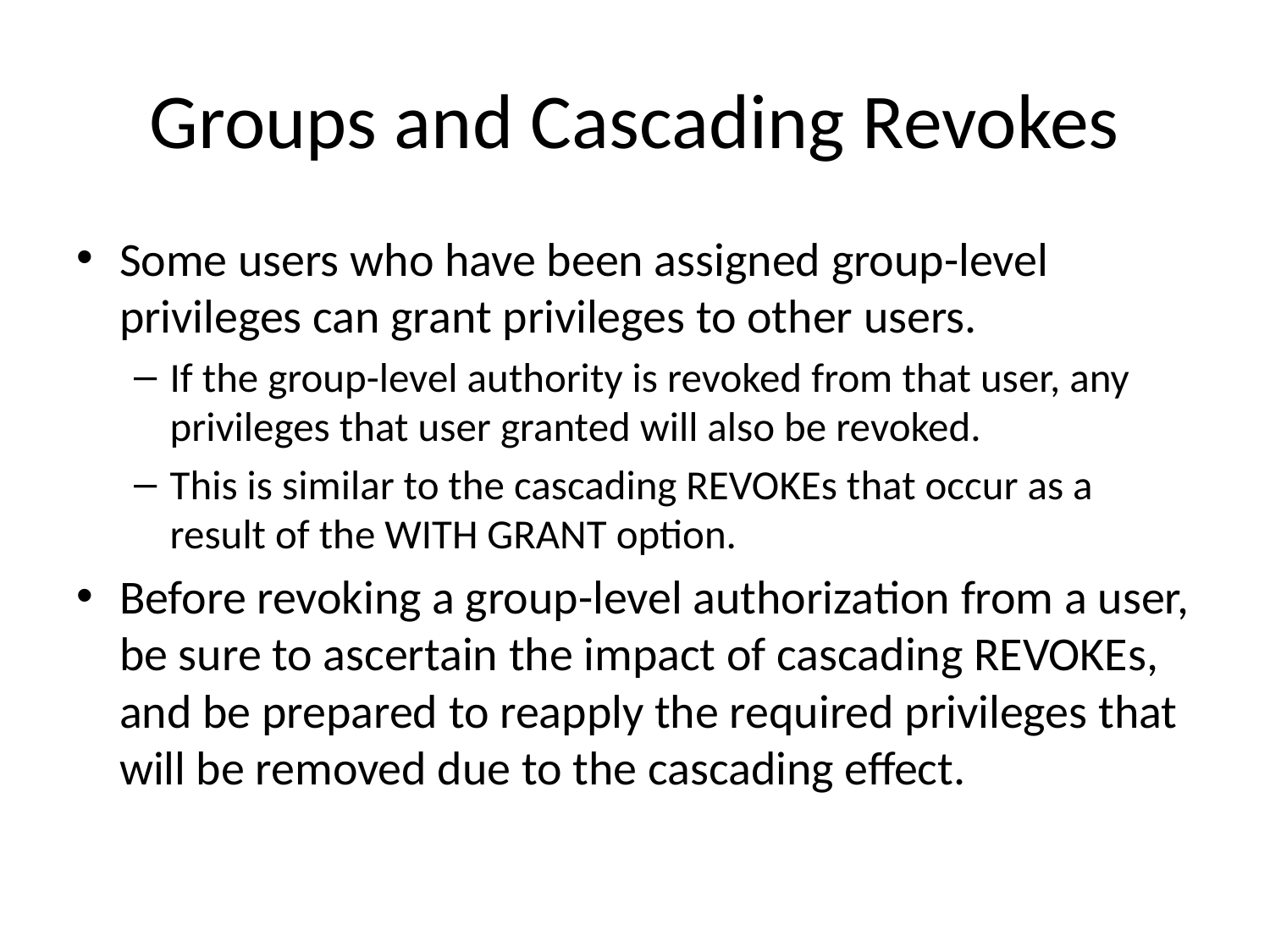

# Groups and Cascading Revokes
Some users who have been assigned group-level privileges can grant privileges to other users.
If the group-level authority is revoked from that user, any privileges that user granted will also be revoked.
This is similar to the cascading REVOKEs that occur as a result of the WITH GRANT option.
Before revoking a group-level authorization from a user, be sure to ascertain the impact of cascading REVOKEs, and be prepared to reapply the required privileges that will be removed due to the cascading effect.